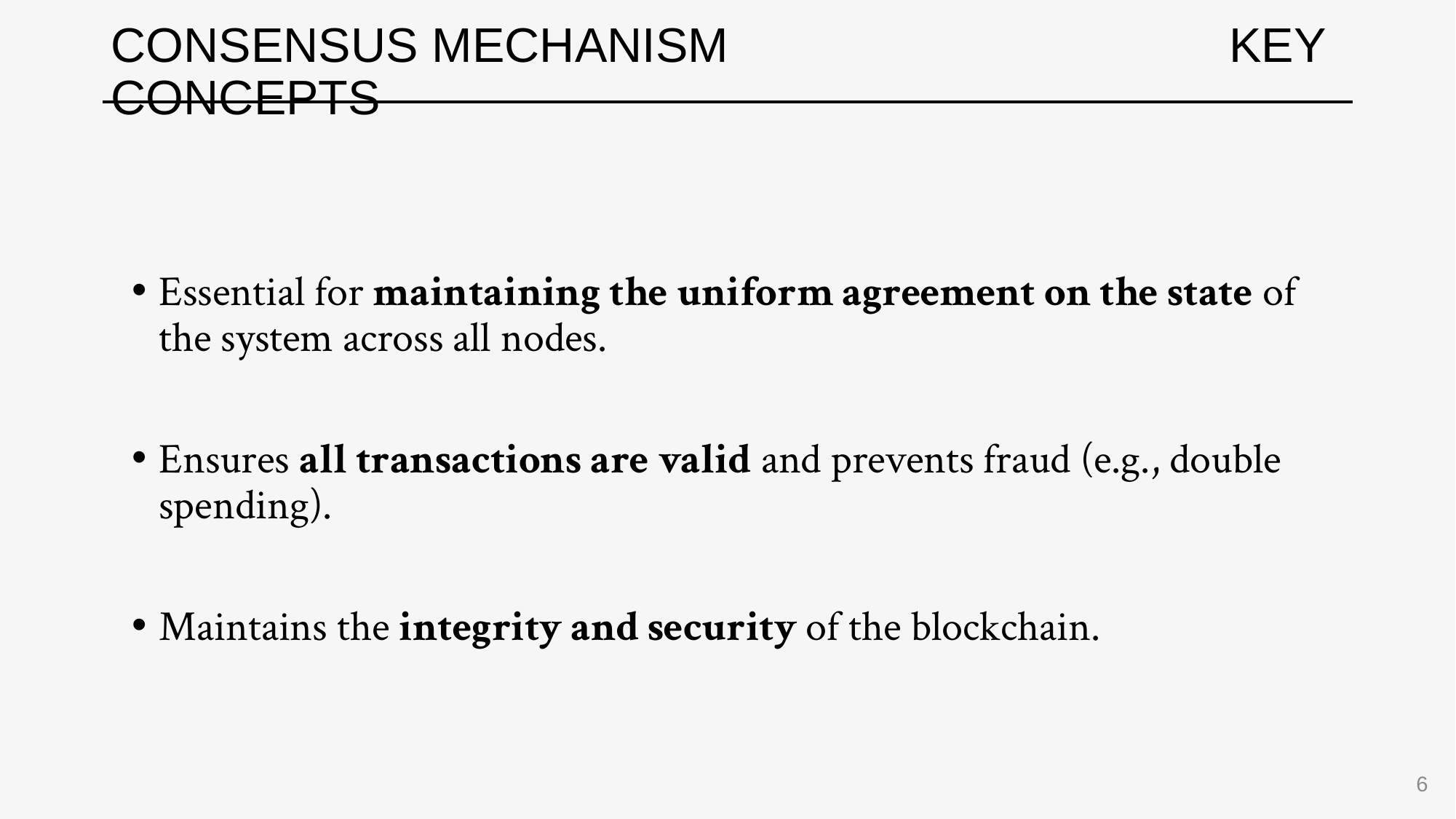

# CONSENSUS MECHANISM              	        		  KEY CONCEPTS

Essential for maintaining the uniform agreement on the state of the system across all nodes.

Ensures all transactions are valid and prevents fraud (e.g., double spending).

Maintains the integrity and security of the blockchain.

6